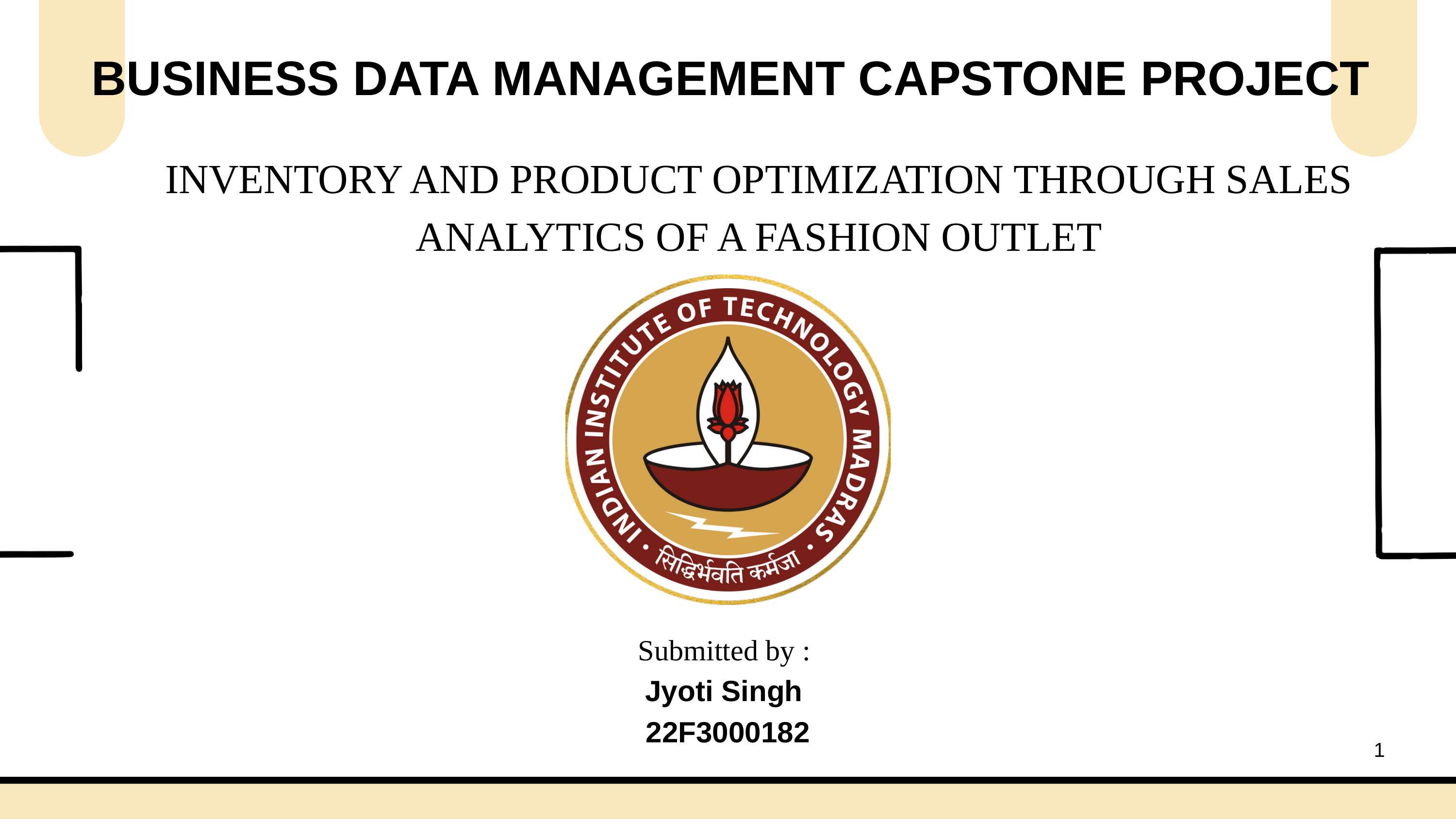

BUSINESS DATA MANAGEMENT CAPSTONE PROJECT
INVENTORY AND PRODUCT OPTIMIZATION THROUGH SALES ANALYTICS OF A FASHION OUTLET

Submitted by :
Jyoti Singh
22F3000182
1